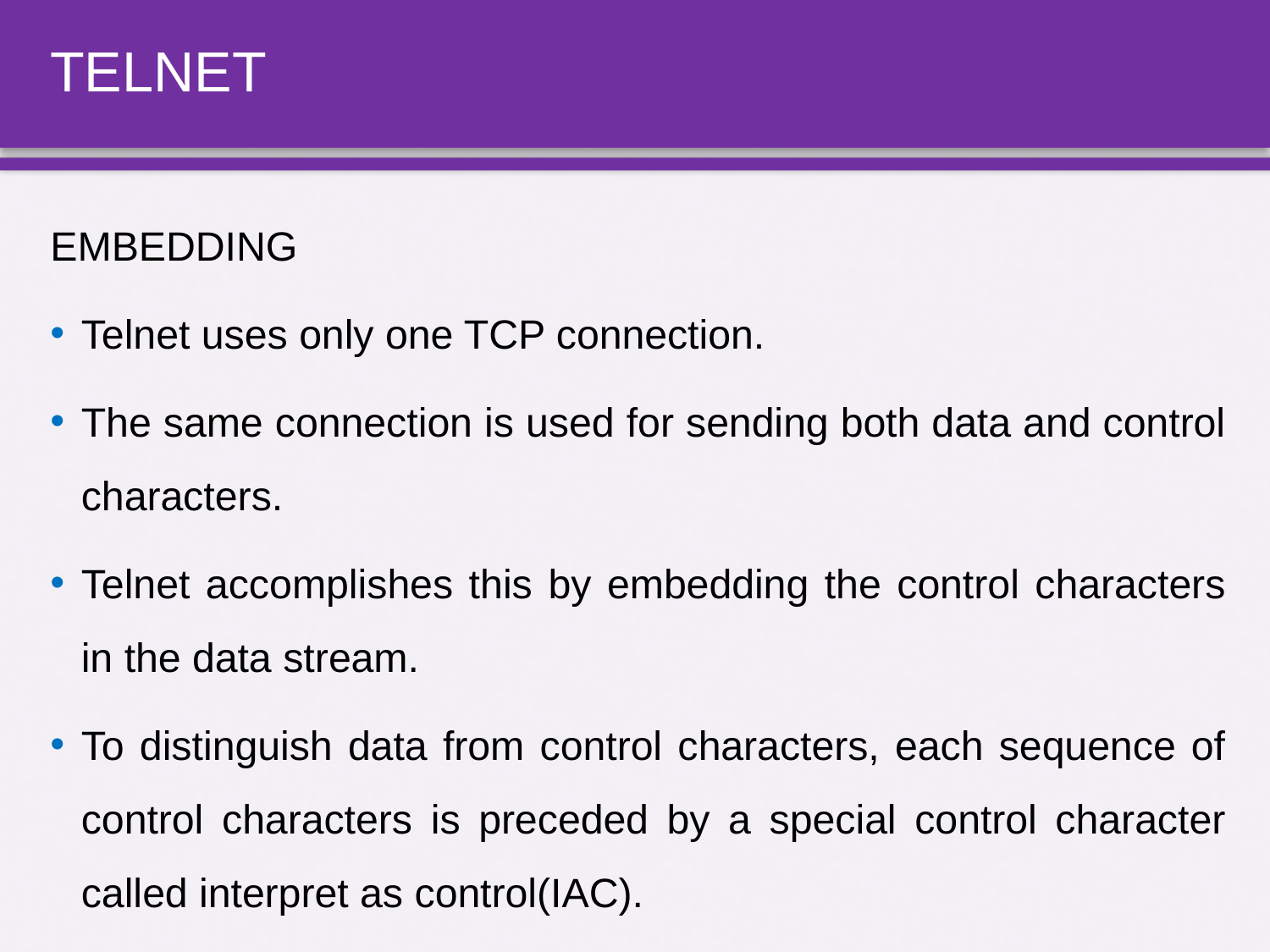

# TELNET
EMBEDDING
Telnet uses only one TCP connection.
The same connection is used for sending both data and control characters.
Telnet accomplishes this by embedding the control characters in the data stream.
To distinguish data from control characters, each sequence of control characters is preceded by a special control character called interpret as control(IAC).